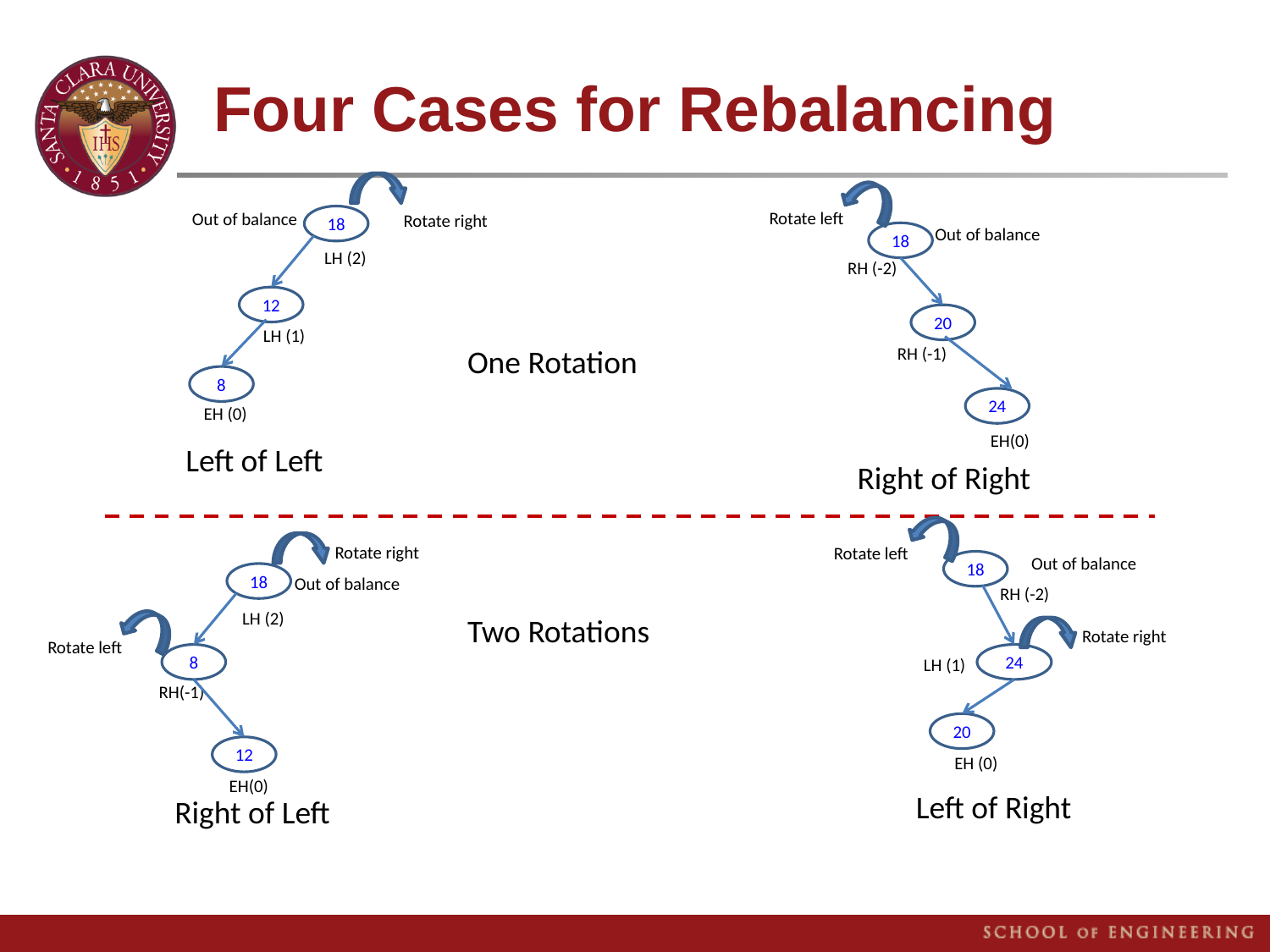

# Four Cases for Rebalancing

Rotate left
Out of balance
Rotate right
18
12
8
Left of Left
Out of balance
18
20
24
Right of Right
LH (2)
RH (-2)
LH (1)
One Rotation
RH (-1)
EH (0)
EH(0)

Rotate right
Rotate left
Out of balance
18
24
20
Left of Right
18
8
12
Right of Left
Out of balance
RH (-2)
LH (2)
Two Rotations

Rotate right
Rotate left
LH (1)
RH(-1)
EH (0)
EH(0)